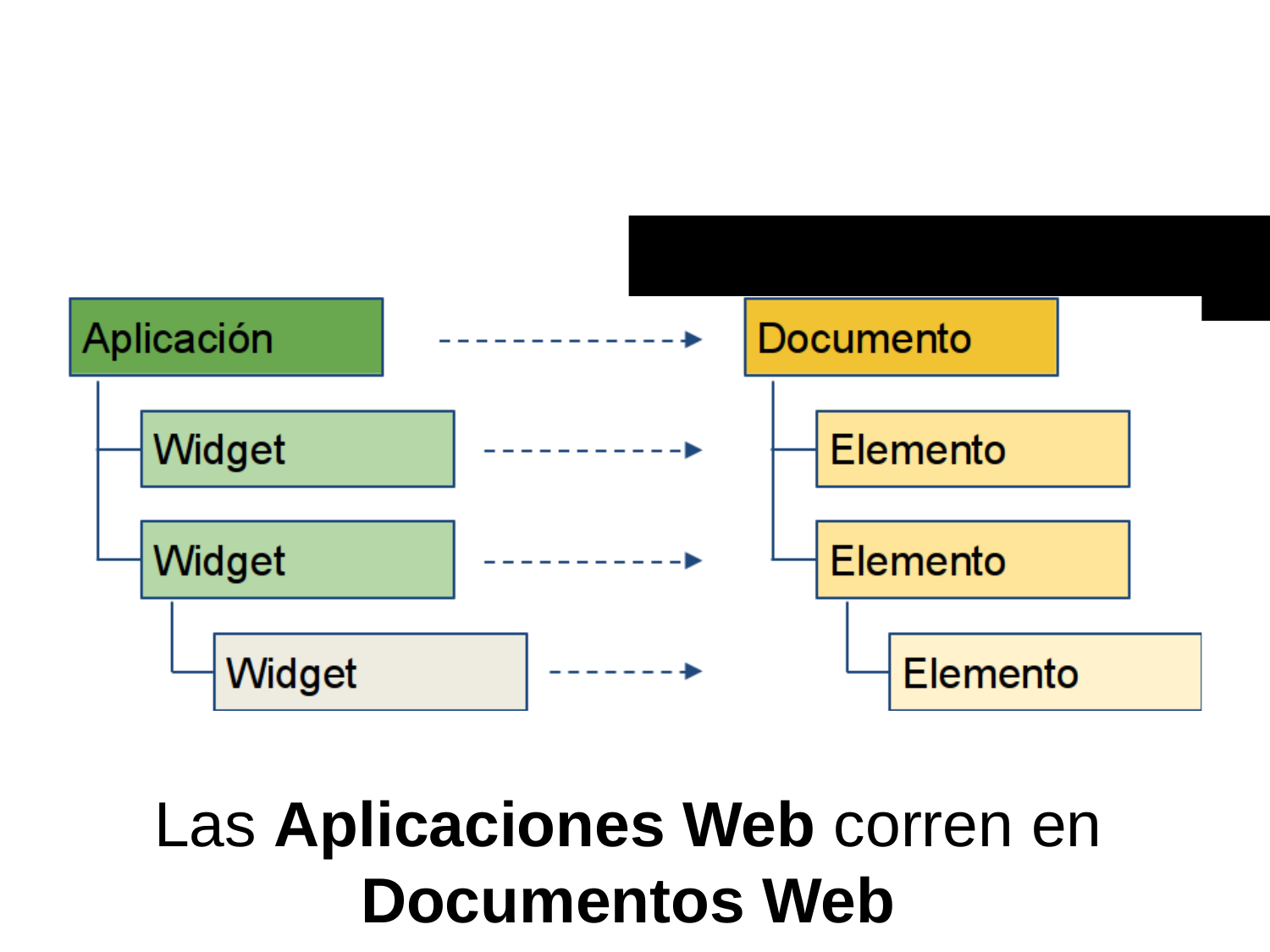

Diseño de infraestructura: Widgets

Las Aplicaciones Web corren en Documentos Web